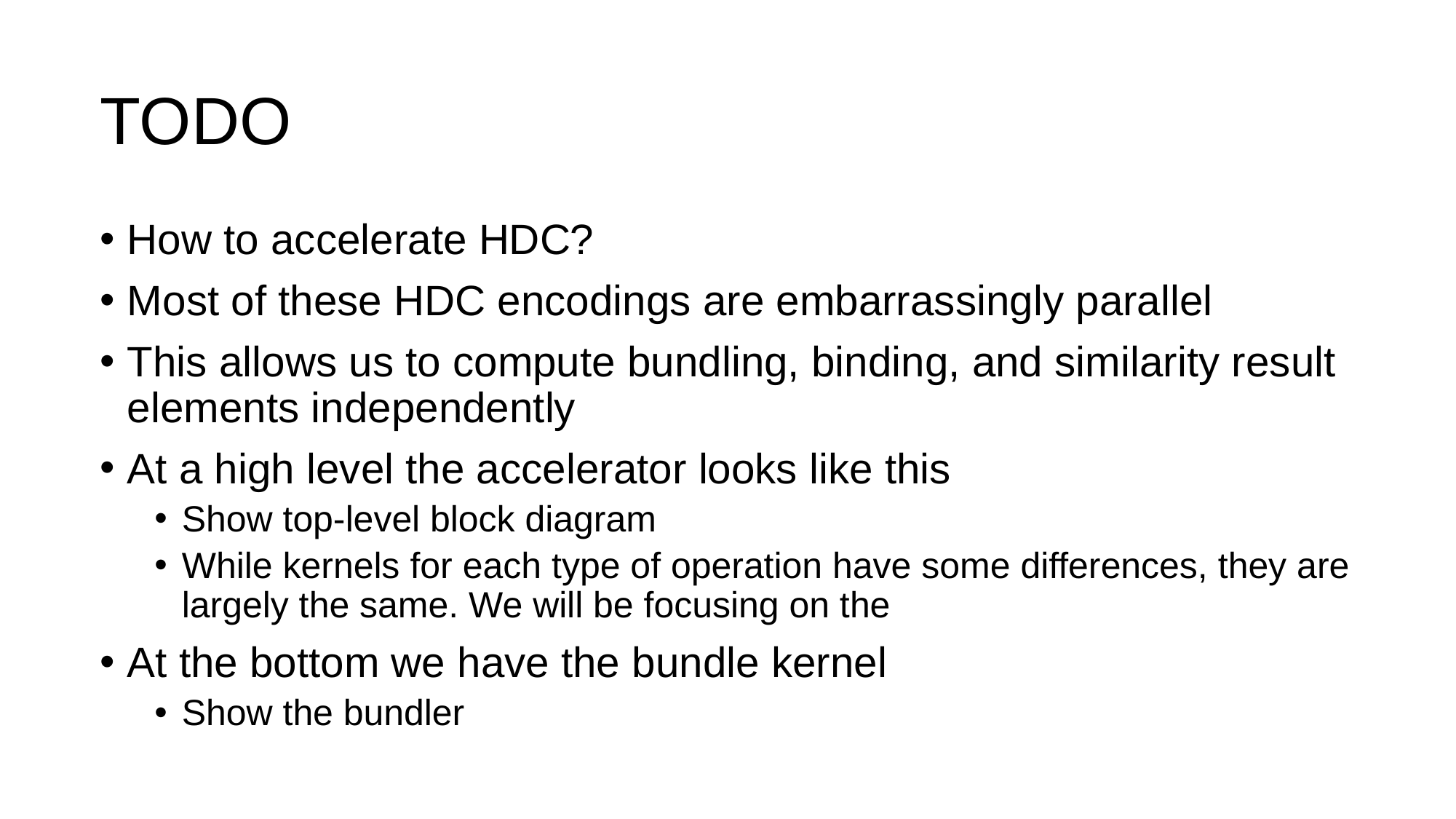

# TODO
How to accelerate HDC?
Most of these HDC encodings are embarrassingly parallel
This allows us to compute bundling, binding, and similarity result elements independently
At a high level the accelerator looks like this
Show top-level block diagram
While kernels for each type of operation have some differences, they are largely the same. We will be focusing on the
At the bottom we have the bundle kernel
Show the bundler